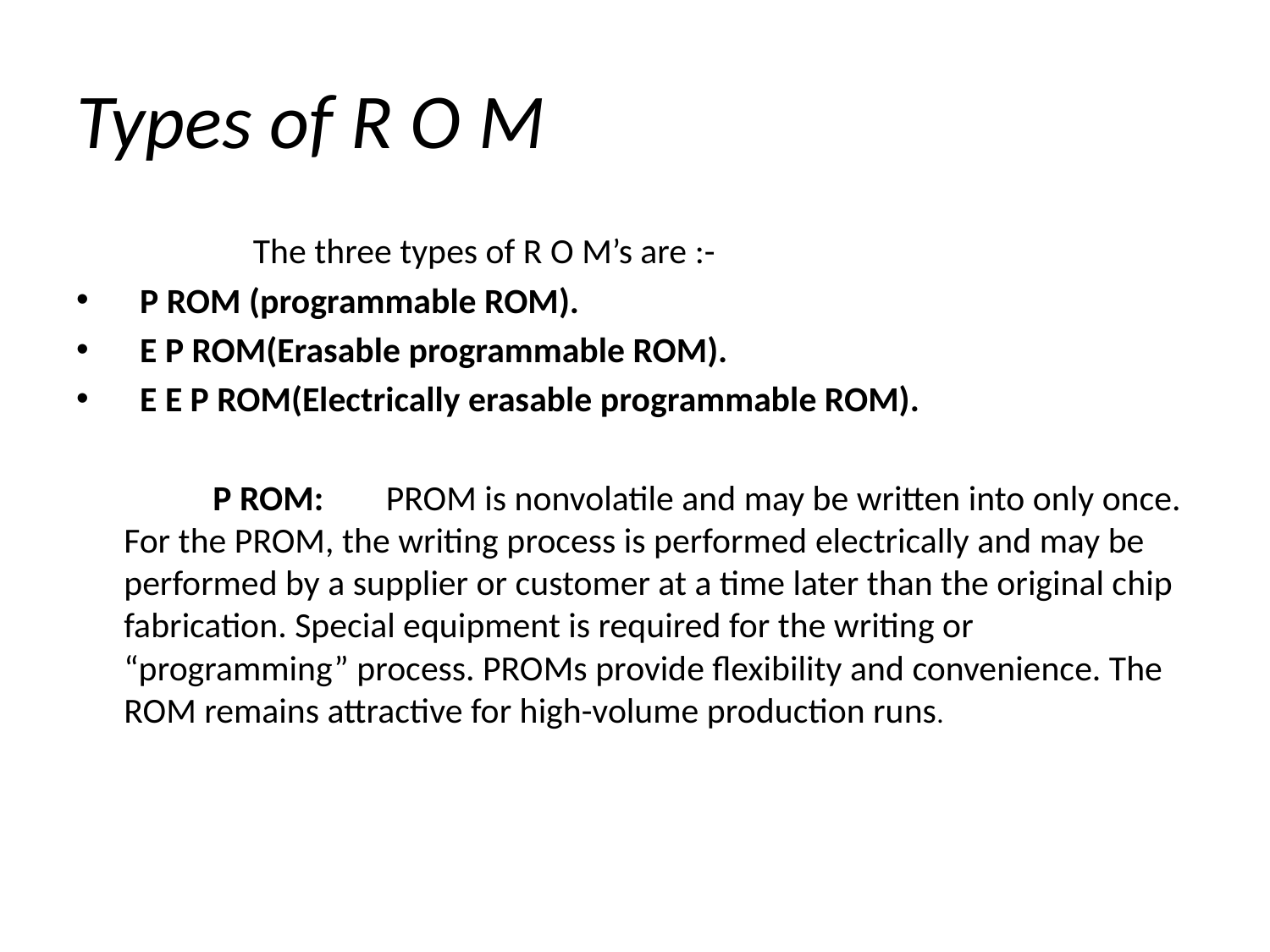

# Types of R O M
                      The three types of R O M’s are :-
  P ROM (programmable ROM).
  E P ROM(Erasable programmable ROM).
  E E P ROM(Electrically erasable programmable ROM).

                 P ROM:	 PROM is nonvolatile and may be written into only once. For the PROM, the writing process is performed electrically and may be performed by a supplier or customer at a time later than the original chip fabrication. Special equipment is required for the writing or “programming” process. PROMs provide flexibility and convenience. The ROM remains attractive for high-volume production runs.